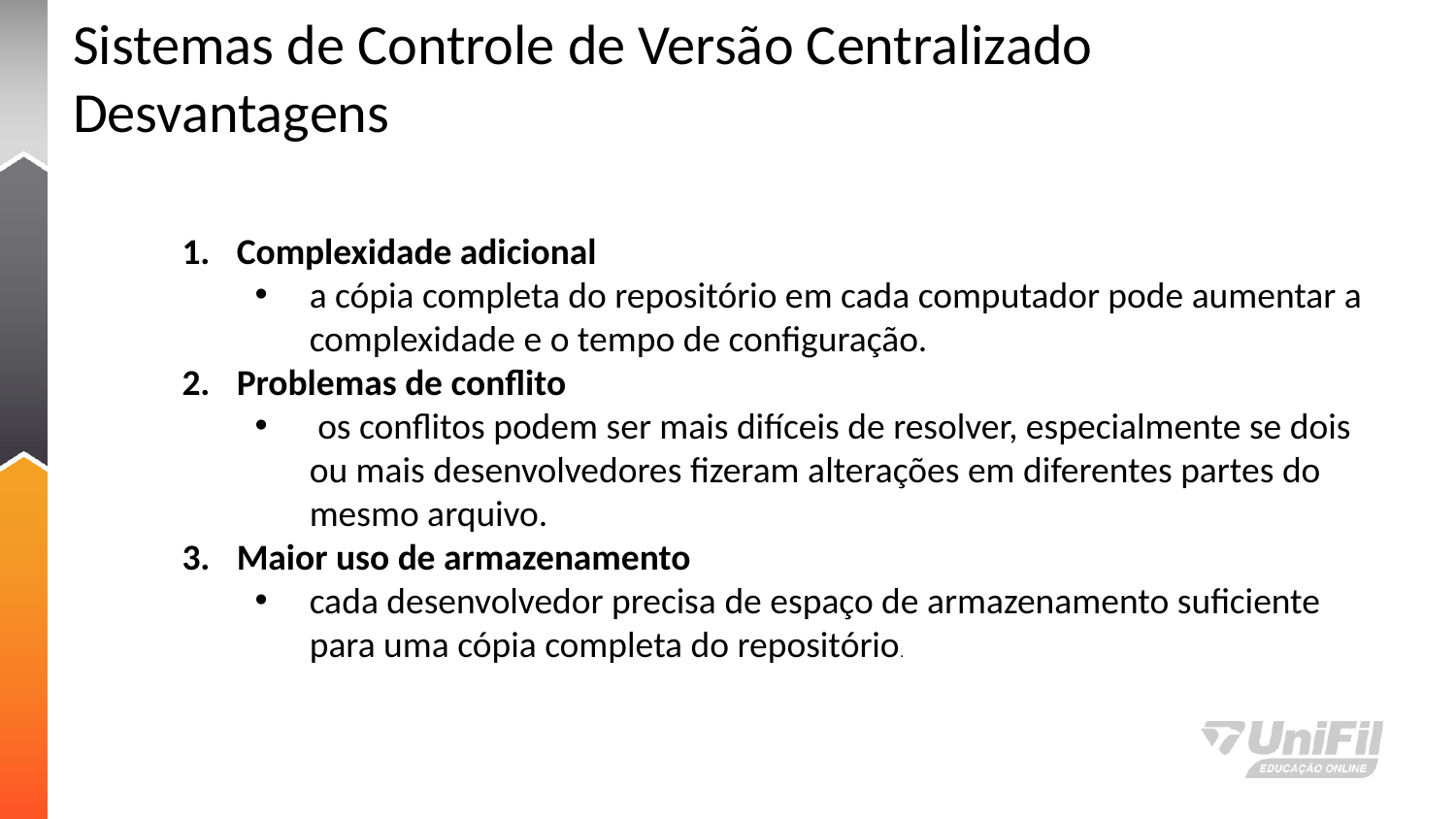

# Sistemas de Controle de Versão Centralizado Desvantagens

Complexidade adicional
a cópia completa do repositório em cada computador pode aumentar a complexidade e o tempo de configuração.
Problemas de conflito
 os conflitos podem ser mais difíceis de resolver, especialmente se dois ou mais desenvolvedores fizeram alterações em diferentes partes do mesmo arquivo.
Maior uso de armazenamento
cada desenvolvedor precisa de espaço de armazenamento suficiente para uma cópia completa do repositório.

02/05/2022
Aula 1
21